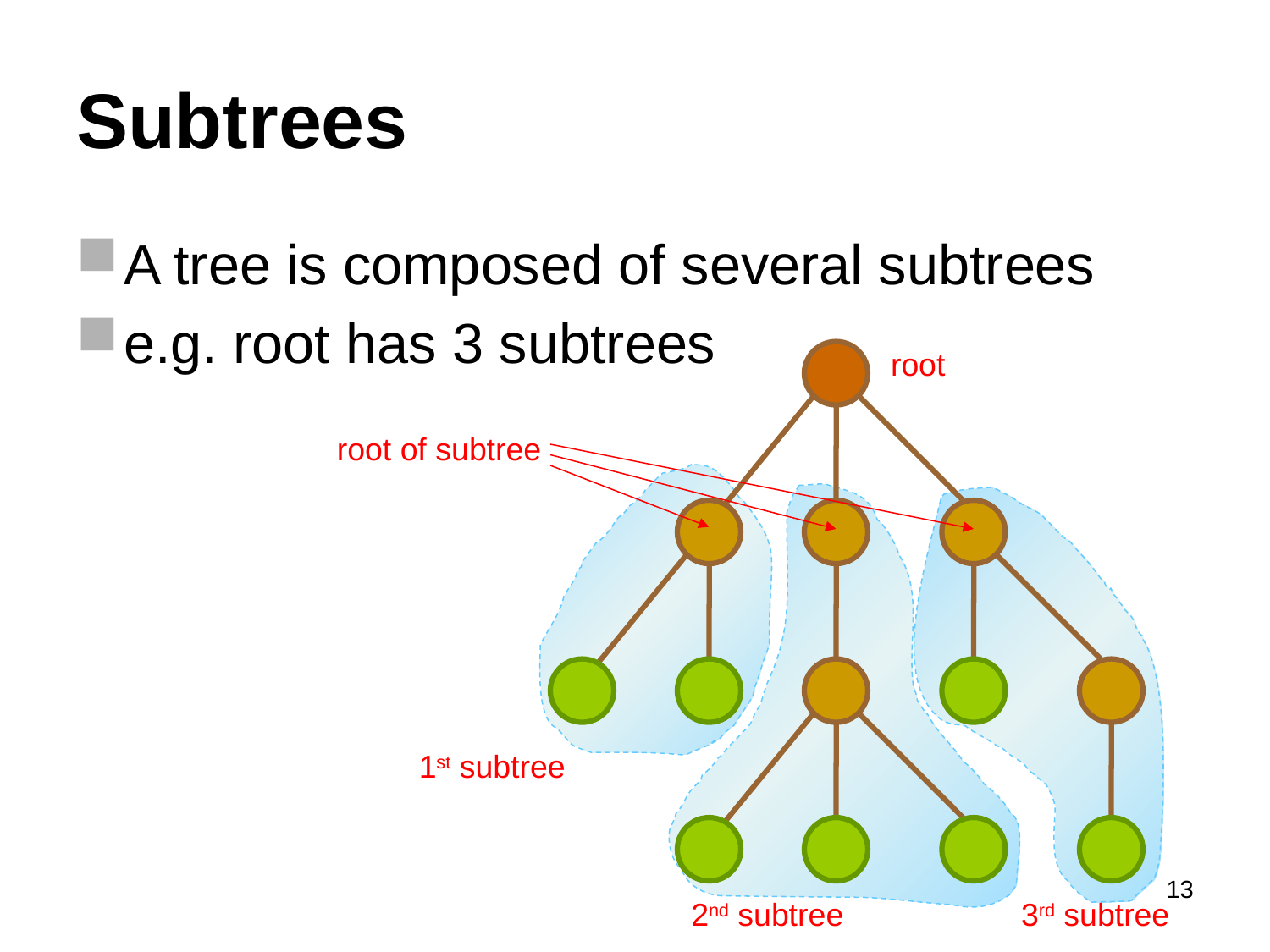

# Subtrees
A tree is composed of several subtrees
e.g. root has 3 subtrees
root

root of subtree

1st subtree

13
2nd subtree
3rd subtree